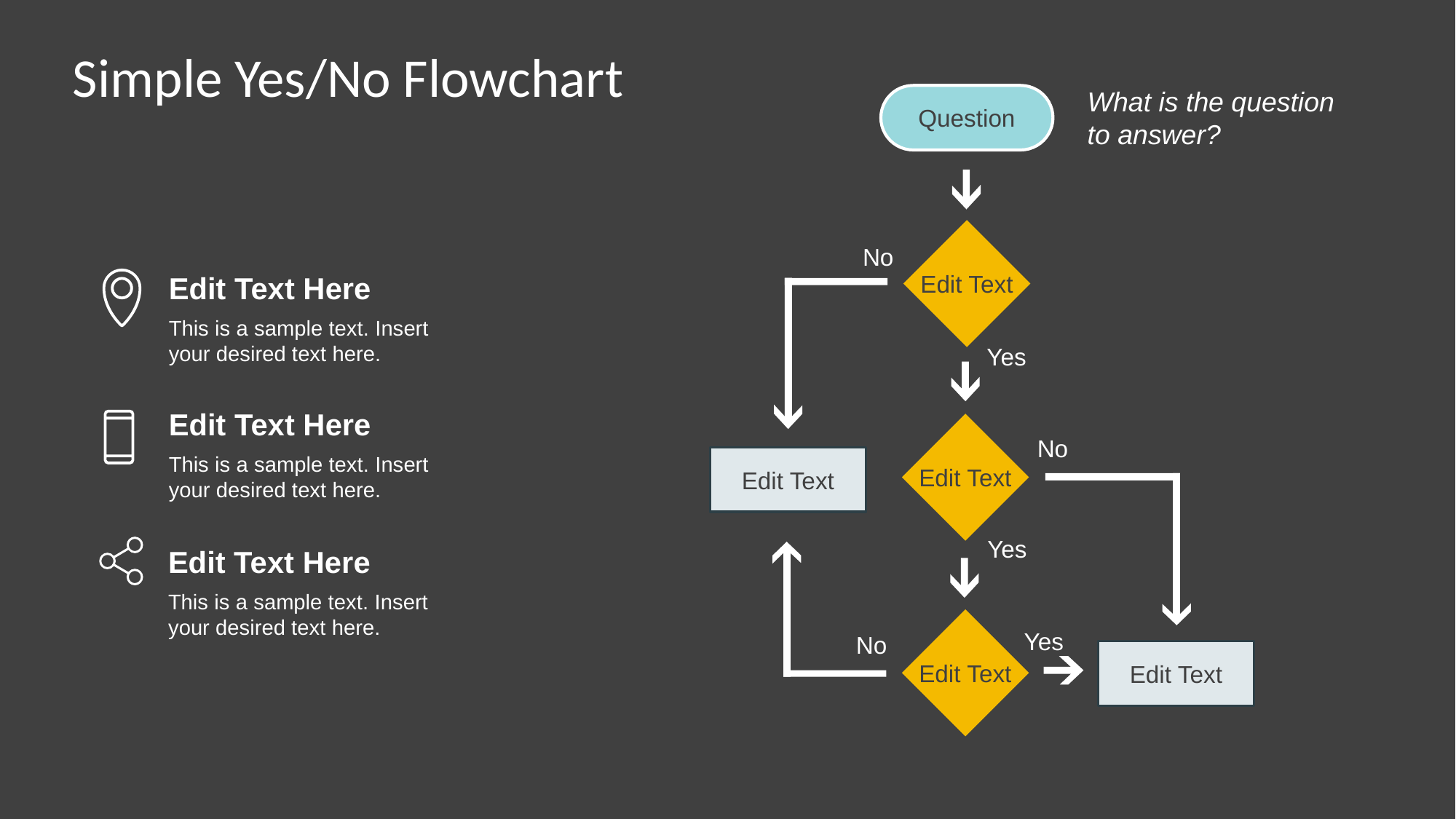

# Simple Yes/No Flowchart
What is the question to answer?
Question

Edit Text
No

Edit Text Here

This is a sample text. Insert your desired text here.
Yes

Edit Text Here

Edit Text
No
Edit Text
This is a sample text. Insert your desired text here.

Yes

Edit Text Here

This is a sample text. Insert your desired text here.
Edit Text
Yes
No
Edit Text